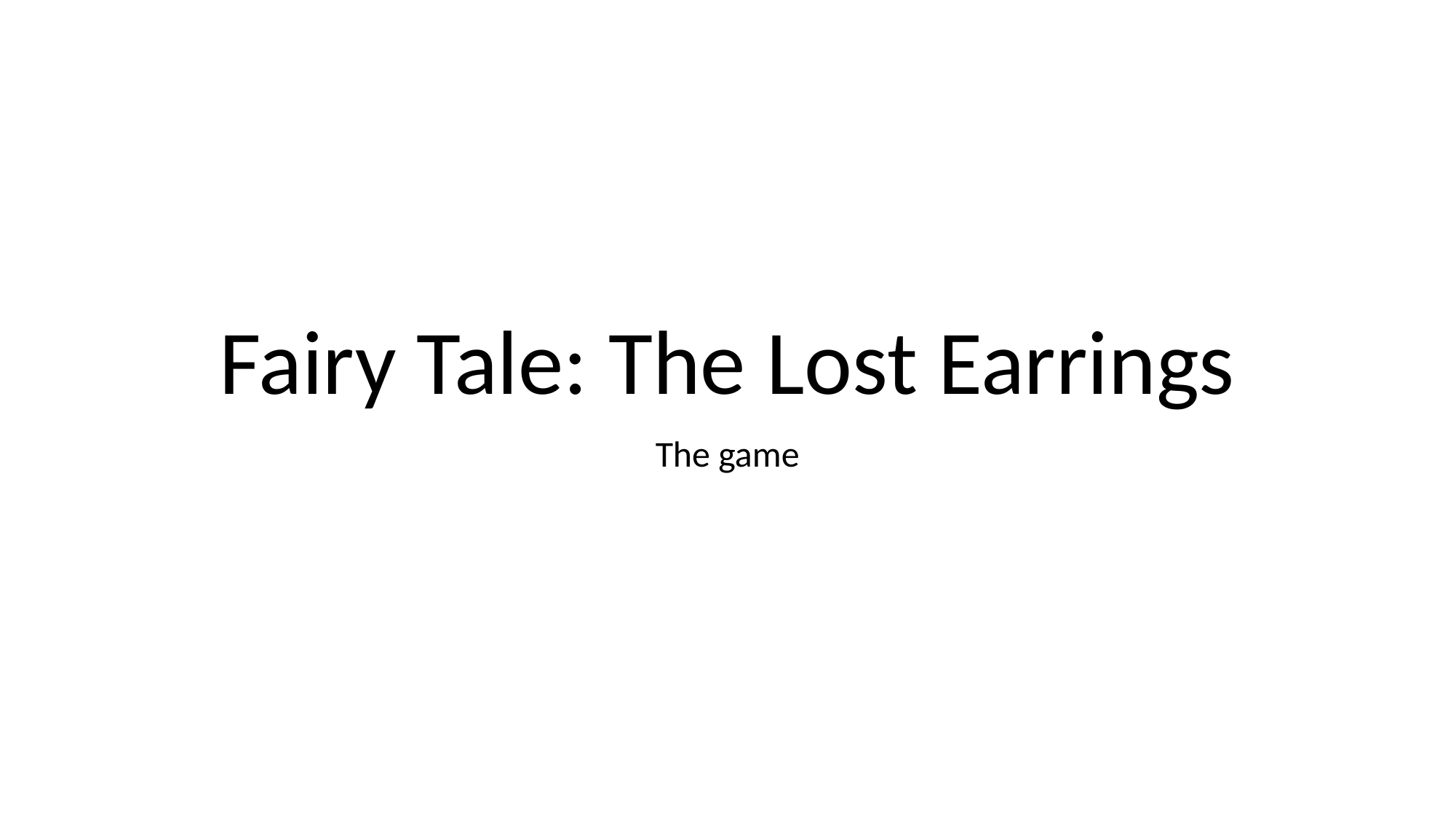

# Fairy Tale: The Lost Earrings
The game